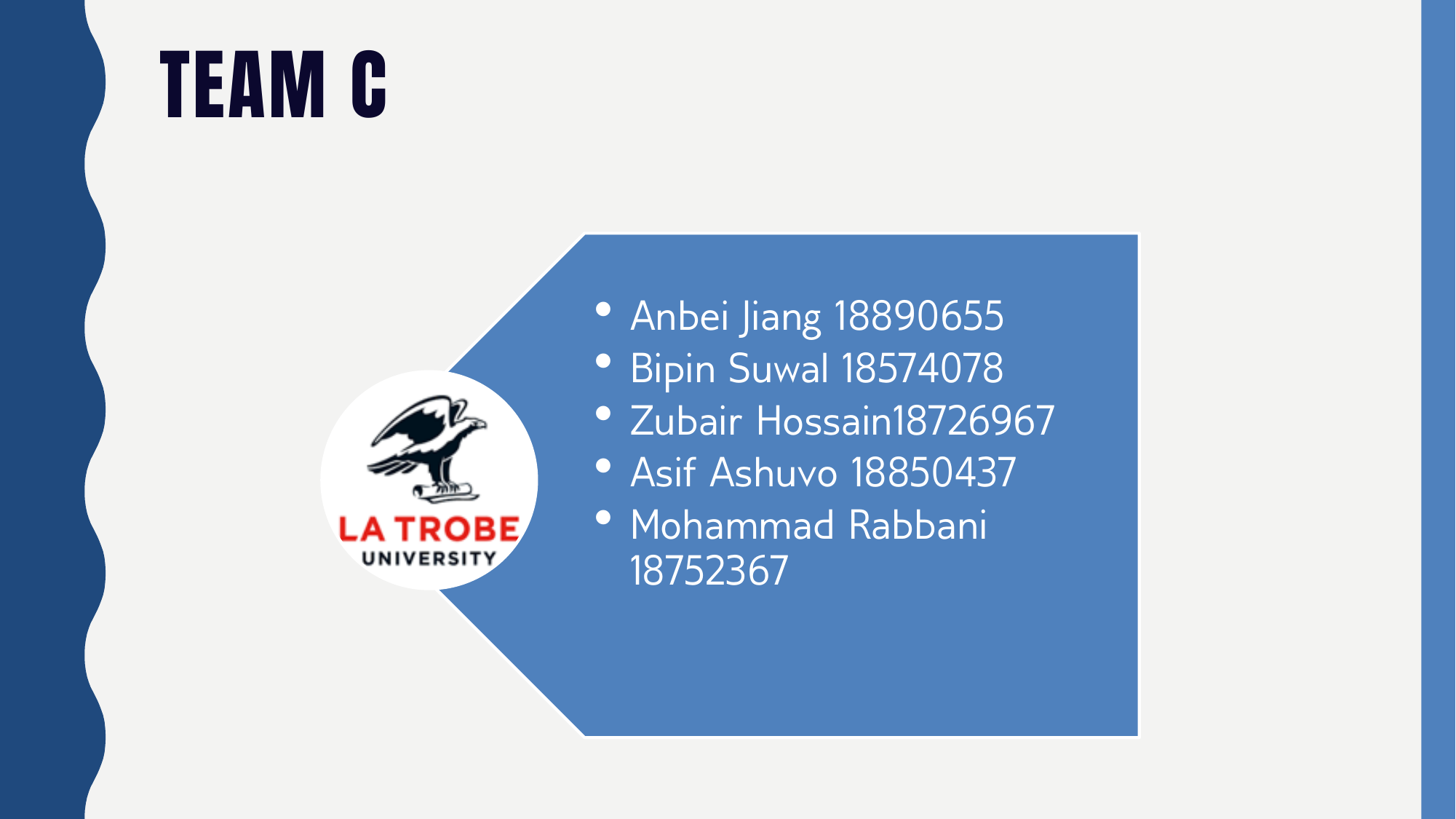

TEAM C

Anbei Jiang 18890655
Bipin Suwal 18574078
Zubair Hossain18726967
Asif Ashuvo 18850437
Mohammad Rabbani 18752367